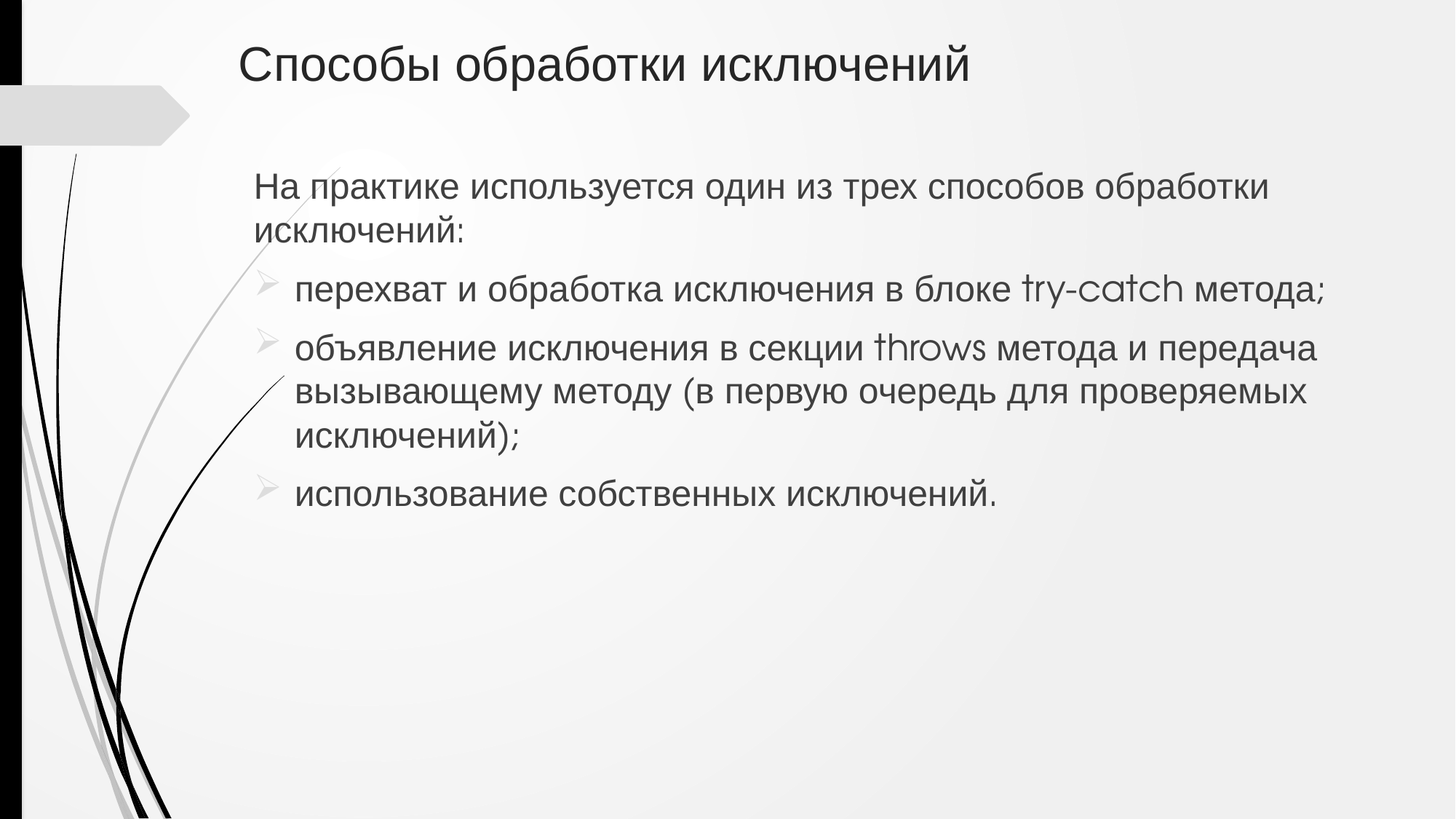

# Способы обработки исключений
На практике используется один из трех способов обработки исключений:
перехват и обработка исключения в блоке try-catch метода;
объявление исключения в секции throws метода и передача вызывающему методу (в первую очередь для проверяемых исключений);
использование собственных исключений.